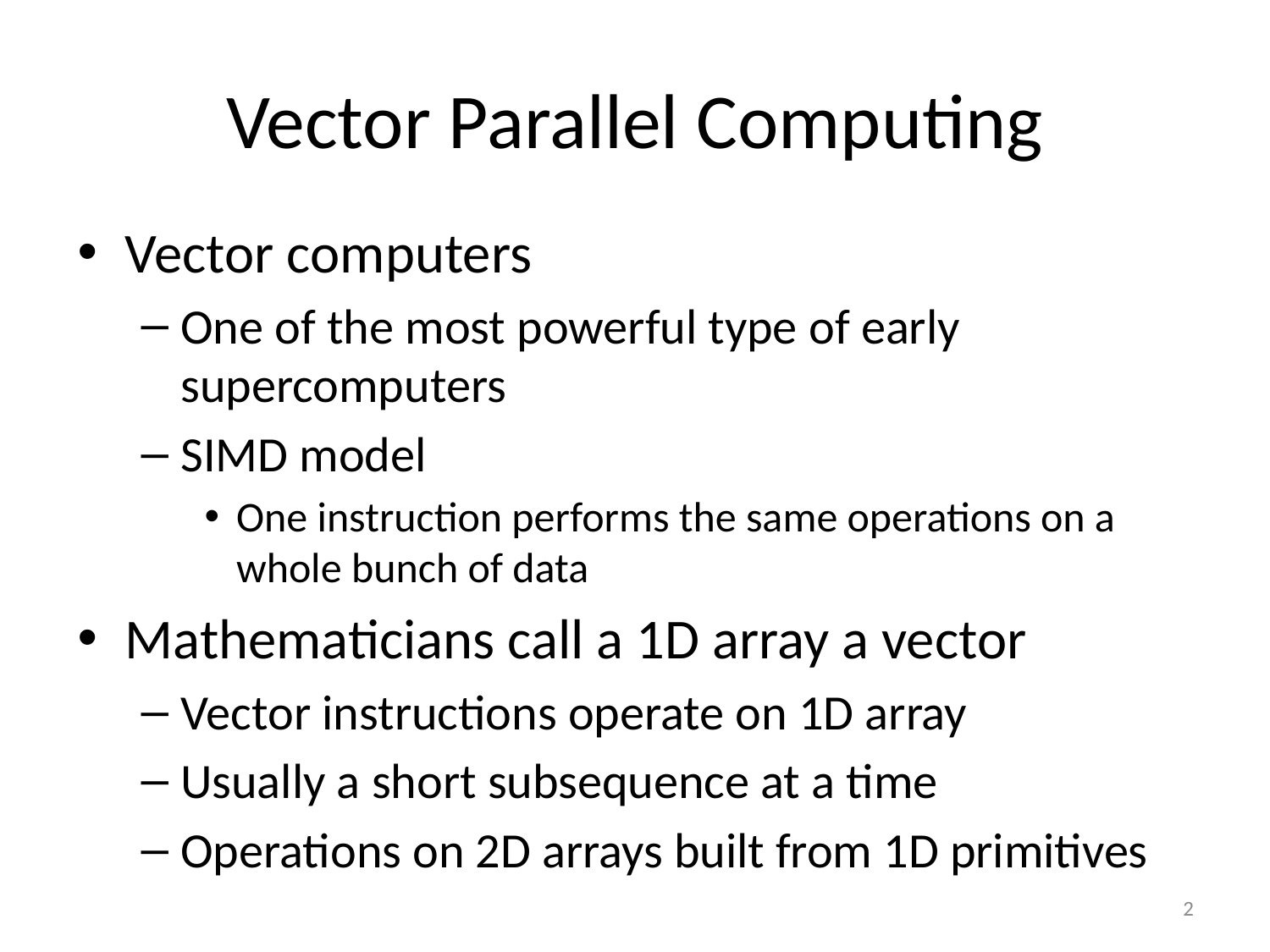

# Vector Parallel Computing
Vector computers
One of the most powerful type of early supercomputers
SIMD model
One instruction performs the same operations on a whole bunch of data
Mathematicians call a 1D array a vector
Vector instructions operate on 1D array
Usually a short subsequence at a time
Operations on 2D arrays built from 1D primitives
2